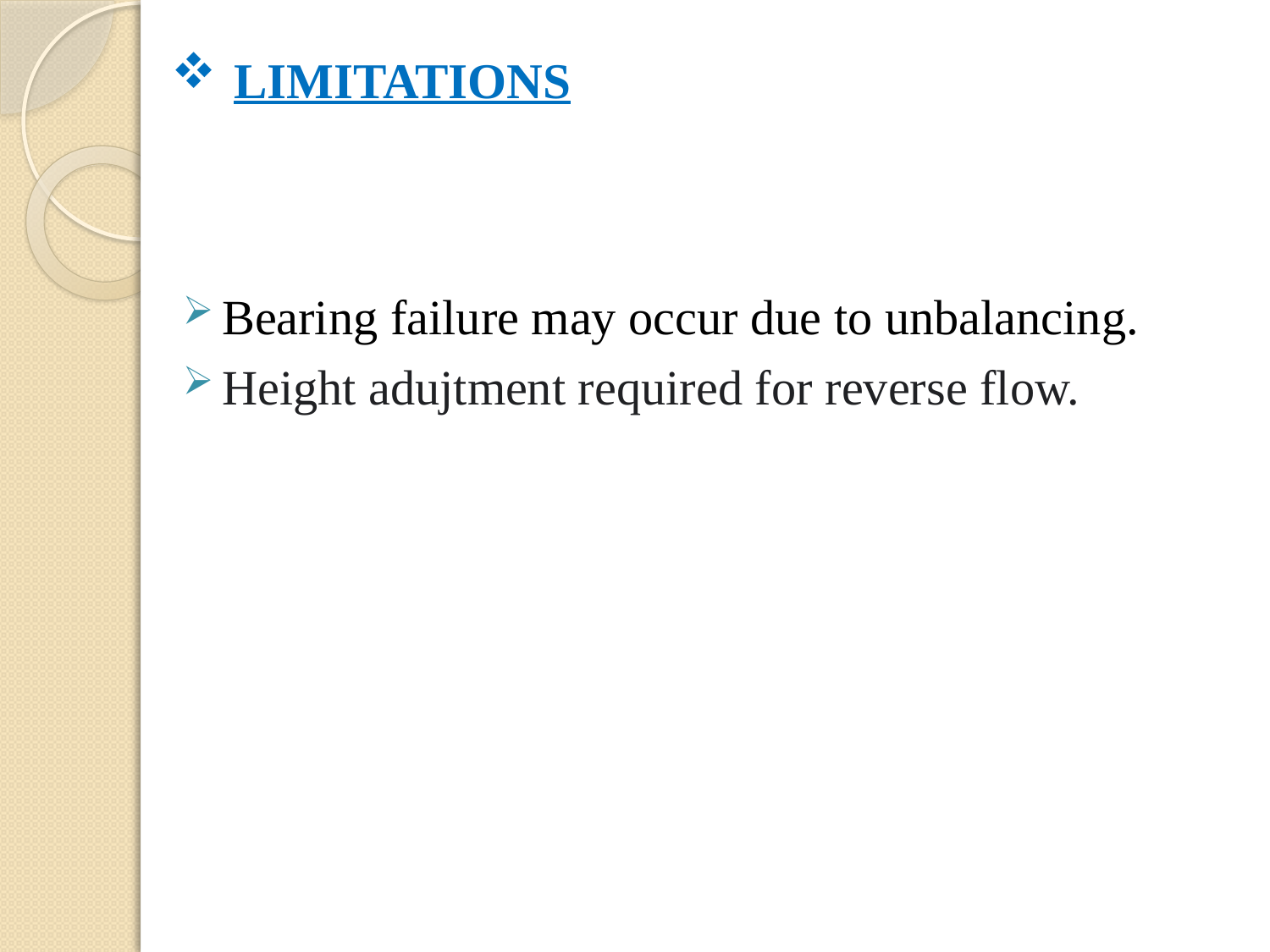

# LIMITATIONS

Bearing failure may occur due to unbalancing.
Height adujtment required for reverse flow.